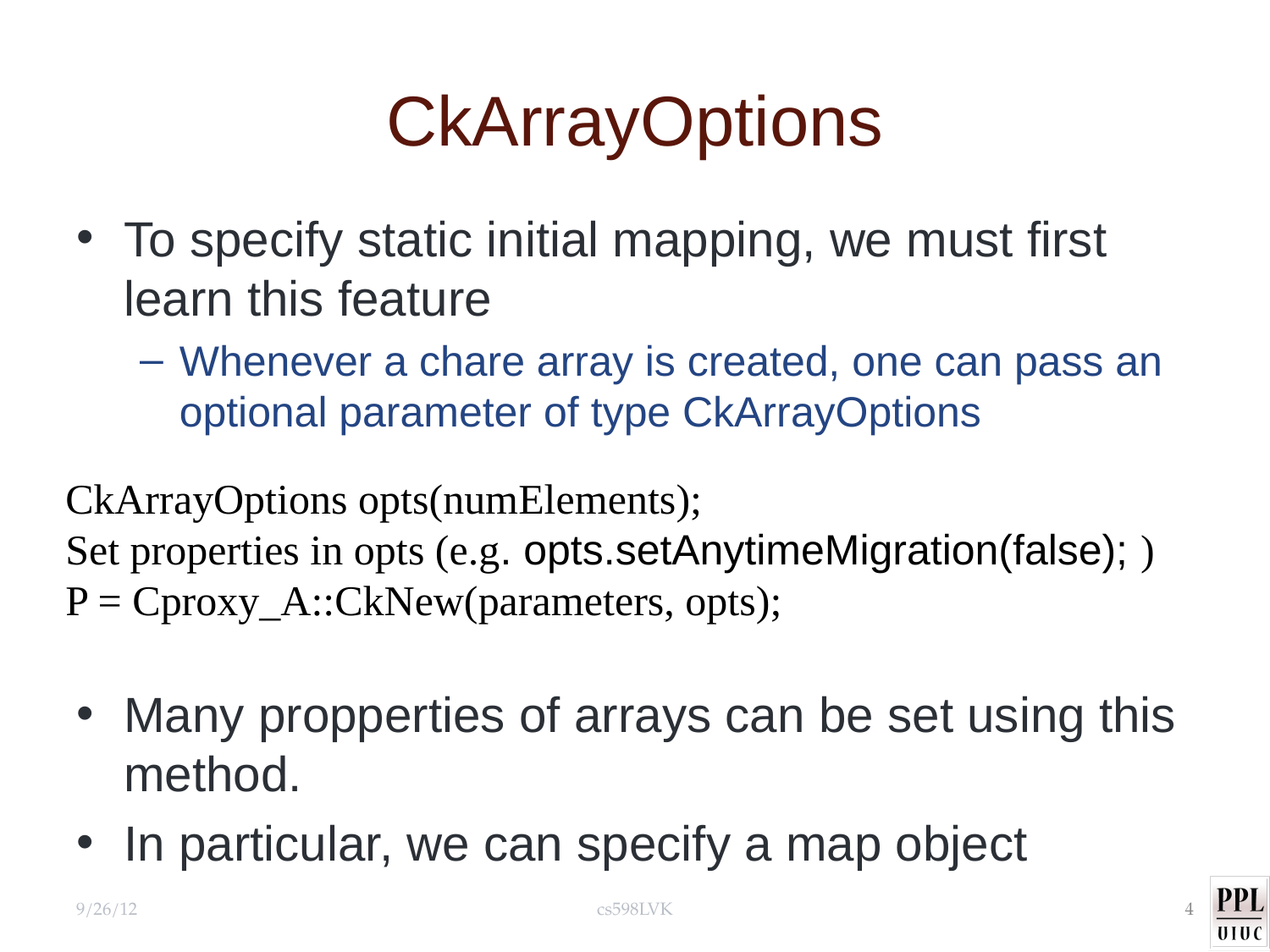

# CkArrayOptions
To specify static initial mapping, we must first learn this feature
Whenever a chare array is created, one can pass an optional parameter of type CkArrayOptions

CkArrayOptions opts(numElements);
Set properties in opts (e.g. opts.setAnytimeMigration(false); )
P = Cproxy_A::CkNew(parameters, opts);

Many propperties of arrays can be set using this method.
In particular, we can specify a map object

9/26/12
cs598LVK
4